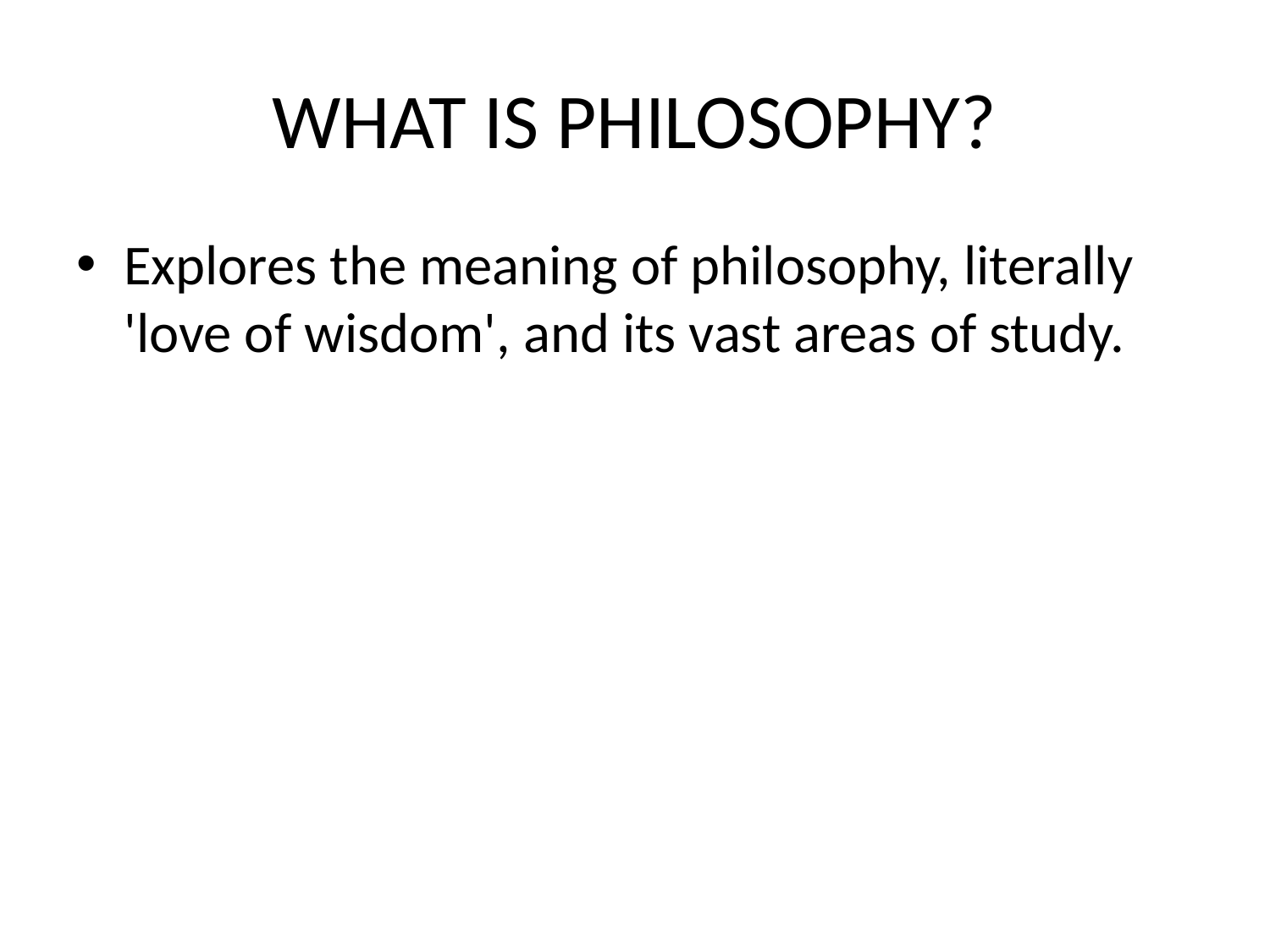

# WHAT IS PHILOSOPHY?
Explores the meaning of philosophy, literally 'love of wisdom', and its vast areas of study.